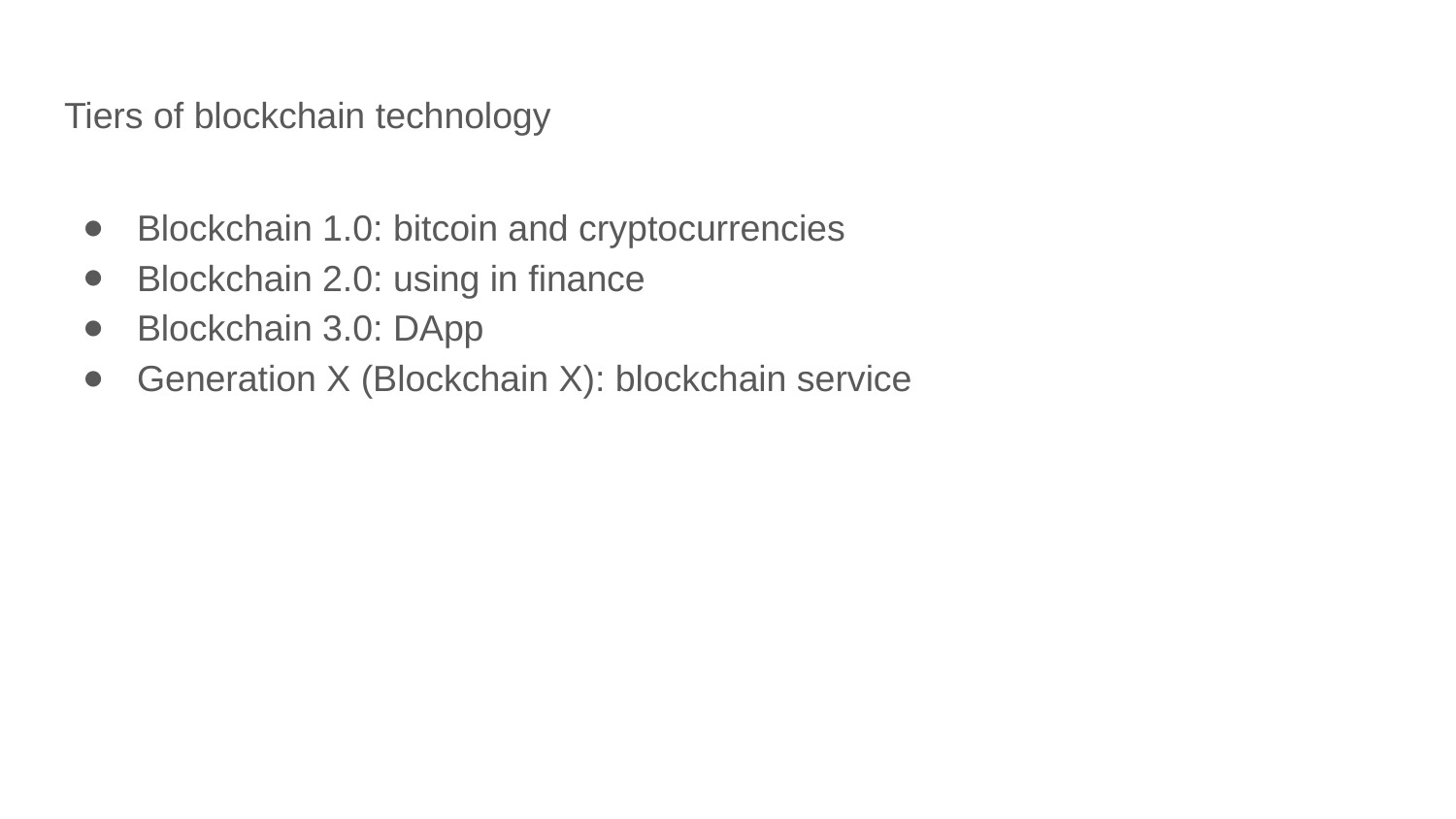

# Tiers of blockchain technology
Blockchain 1.0: bitcoin and cryptocurrencies
Blockchain 2.0: using in finance
Blockchain 3.0: DApp
Generation X (Blockchain X): blockchain service